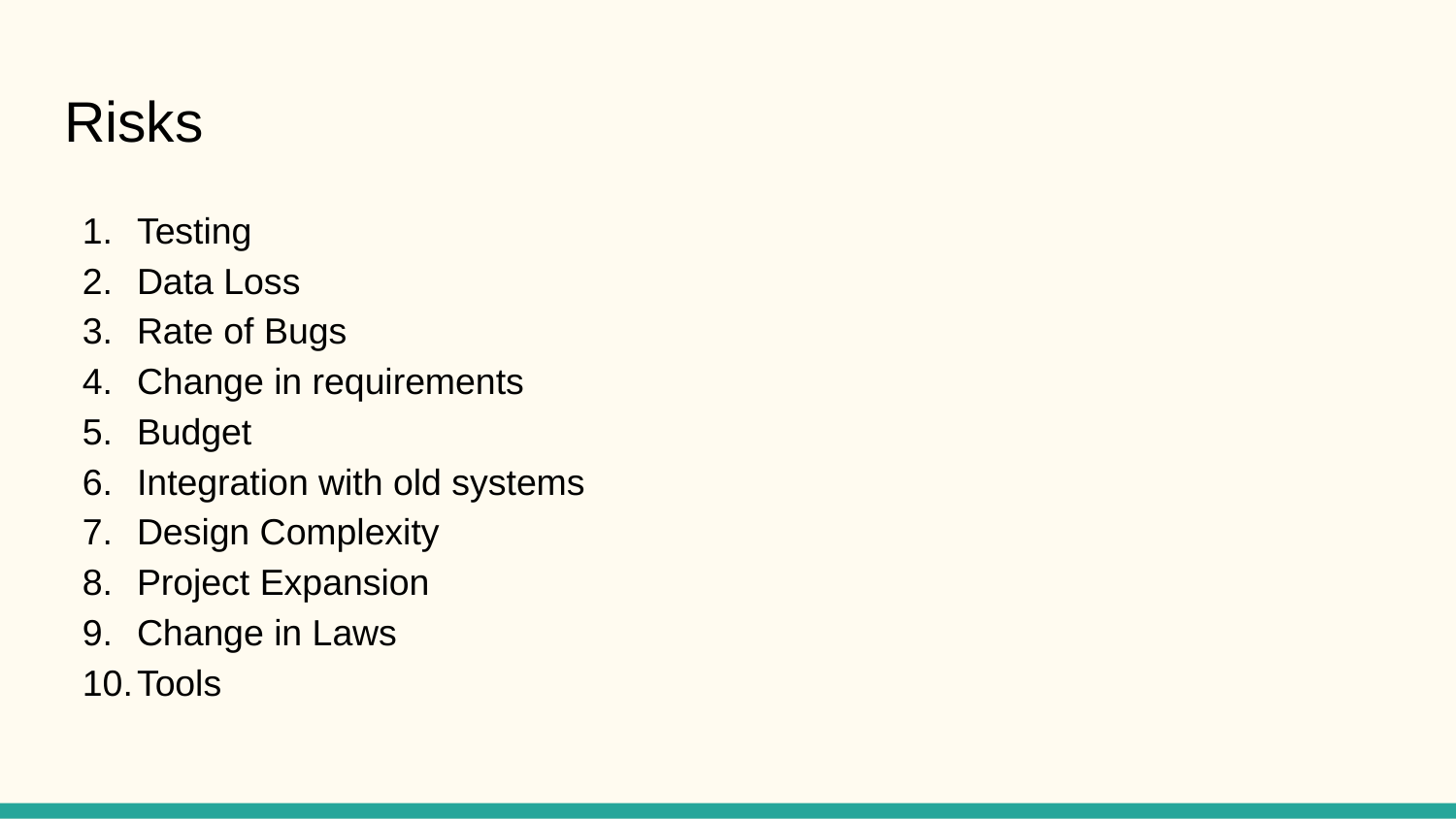

# Risks
Testing
Data Loss
Rate of Bugs
Change in requirements
Budget
Integration with old systems
Design Complexity
Project Expansion
Change in Laws
Tools